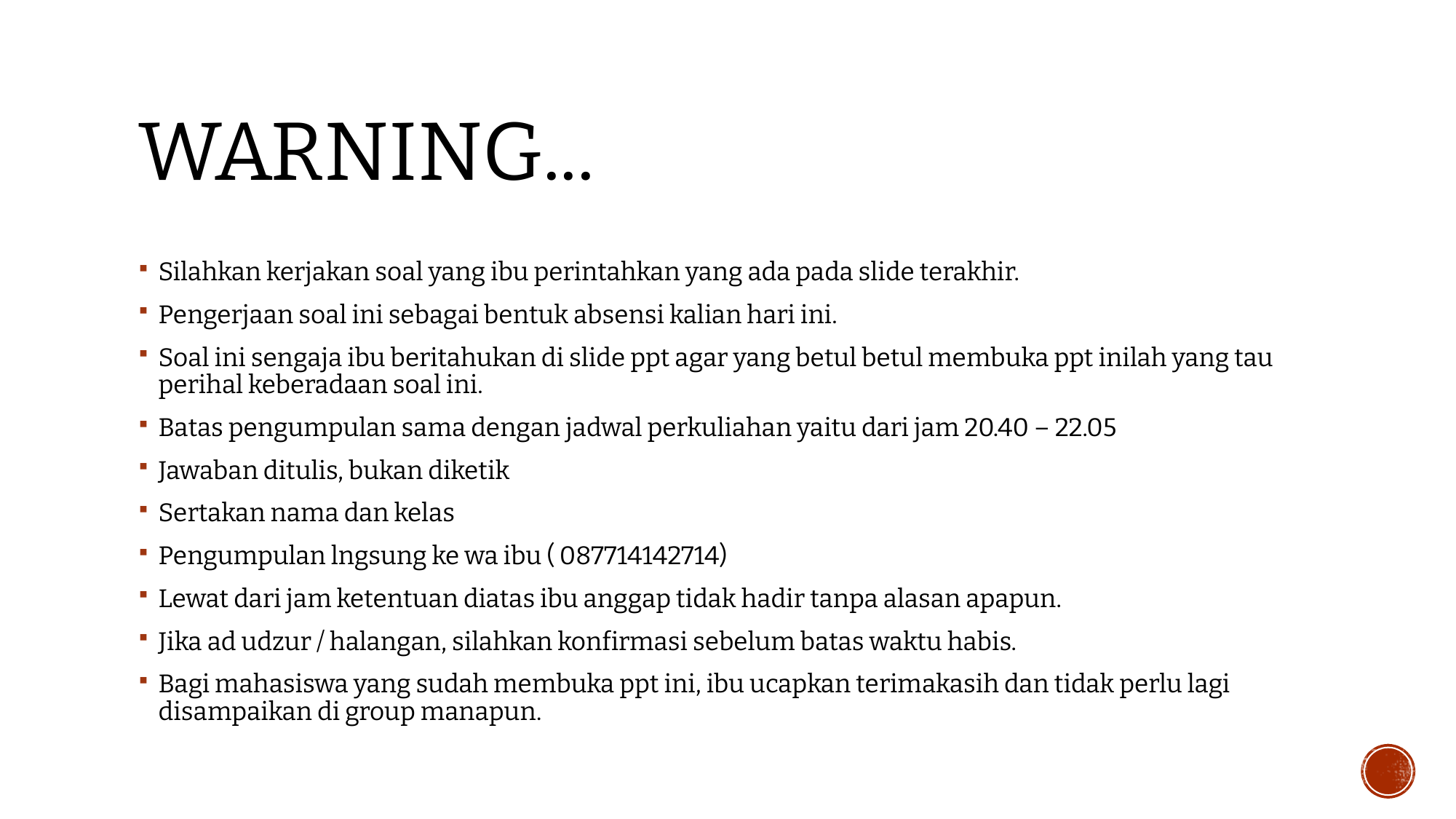

# Warning...
Silahkan kerjakan soal yang ibu perintahkan yang ada pada slide terakhir.
Pengerjaan soal ini sebagai bentuk absensi kalian hari ini.
Soal ini sengaja ibu beritahukan di slide ppt agar yang betul betul membuka ppt inilah yang tau perihal keberadaan soal ini.
Batas pengumpulan sama dengan jadwal perkuliahan yaitu dari jam 20.40 – 22.05
Jawaban ditulis, bukan diketik
Sertakan nama dan kelas
Pengumpulan lngsung ke wa ibu ( 087714142714)
Lewat dari jam ketentuan diatas ibu anggap tidak hadir tanpa alasan apapun.
Jika ad udzur / halangan, silahkan konfirmasi sebelum batas waktu habis.
Bagi mahasiswa yang sudah membuka ppt ini, ibu ucapkan terimakasih dan tidak perlu lagi disampaikan di group manapun.